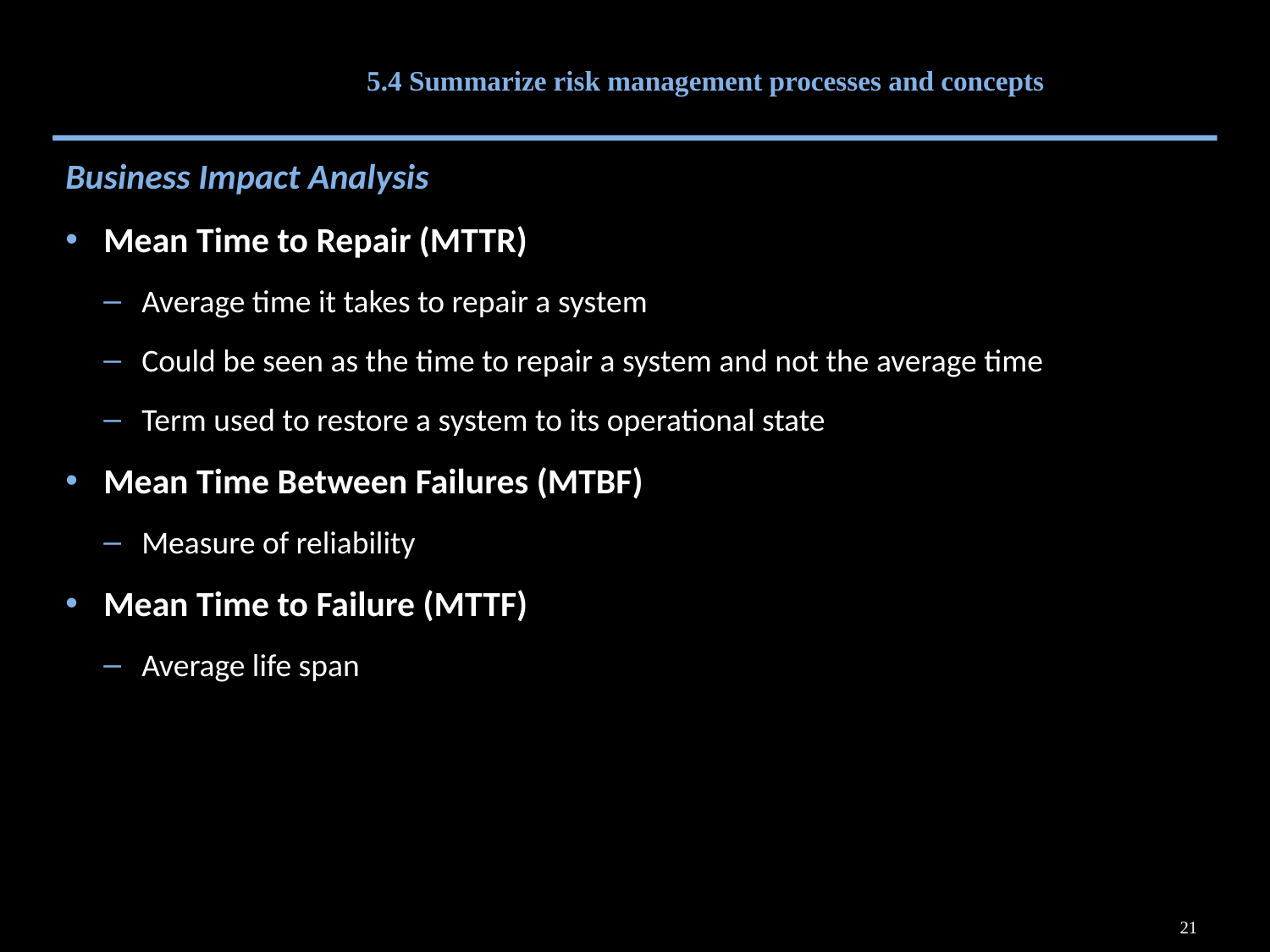

# 5.4 Summarize risk management processes and concepts
Business Impact Analysis
Mean Time to Repair (MTTR)
Average time it takes to repair a system
Could be seen as the time to repair a system and not the average time
Term used to restore a system to its operational state
Mean Time Between Failures (MTBF)
Measure of reliability
Mean Time to Failure (MTTF)
Average life span

21